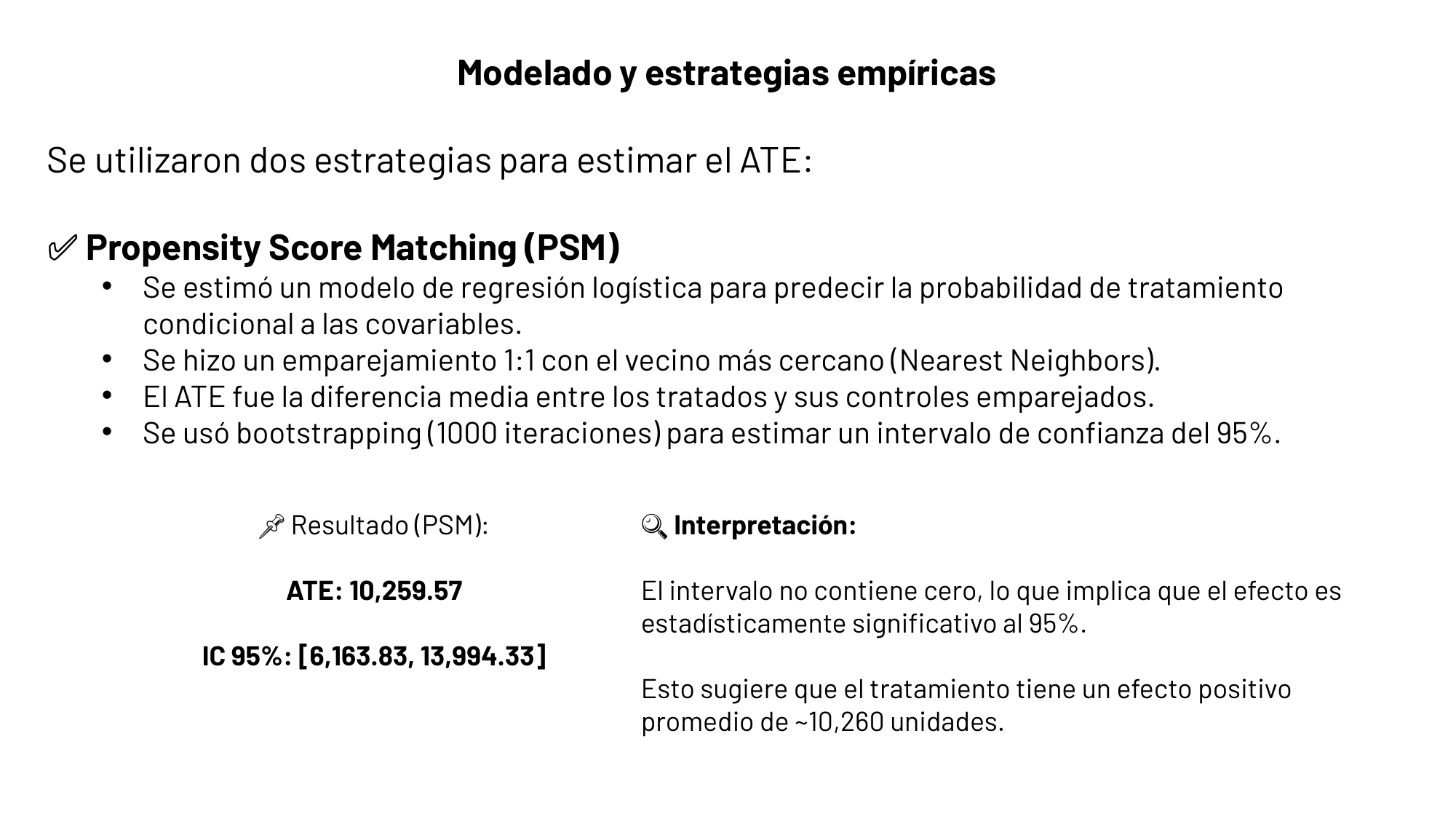

Modelado y estrategias empíricas

Se utilizaron dos estrategias para estimar el ATE:

✅ Propensity Score Matching (PSM)
Se estimó un modelo de regresión logística para predecir la probabilidad de tratamiento condicional a las covariables.
Se hizo un emparejamiento 1:1 con el vecino más cercano (Nearest Neighbors).
El ATE fue la diferencia media entre los tratados y sus controles emparejados.
Se usó bootstrapping (1000 iteraciones) para estimar un intervalo de confianza del 95%.
📌 Resultado (PSM):

ATE: 10,259.57

IC 95%: [6,163.83, 13,994.33]
🔍 Interpretación:

El intervalo no contiene cero, lo que implica que el efecto es estadísticamente significativo al 95%.

Esto sugiere que el tratamiento tiene un efecto positivo promedio de ~10,260 unidades.